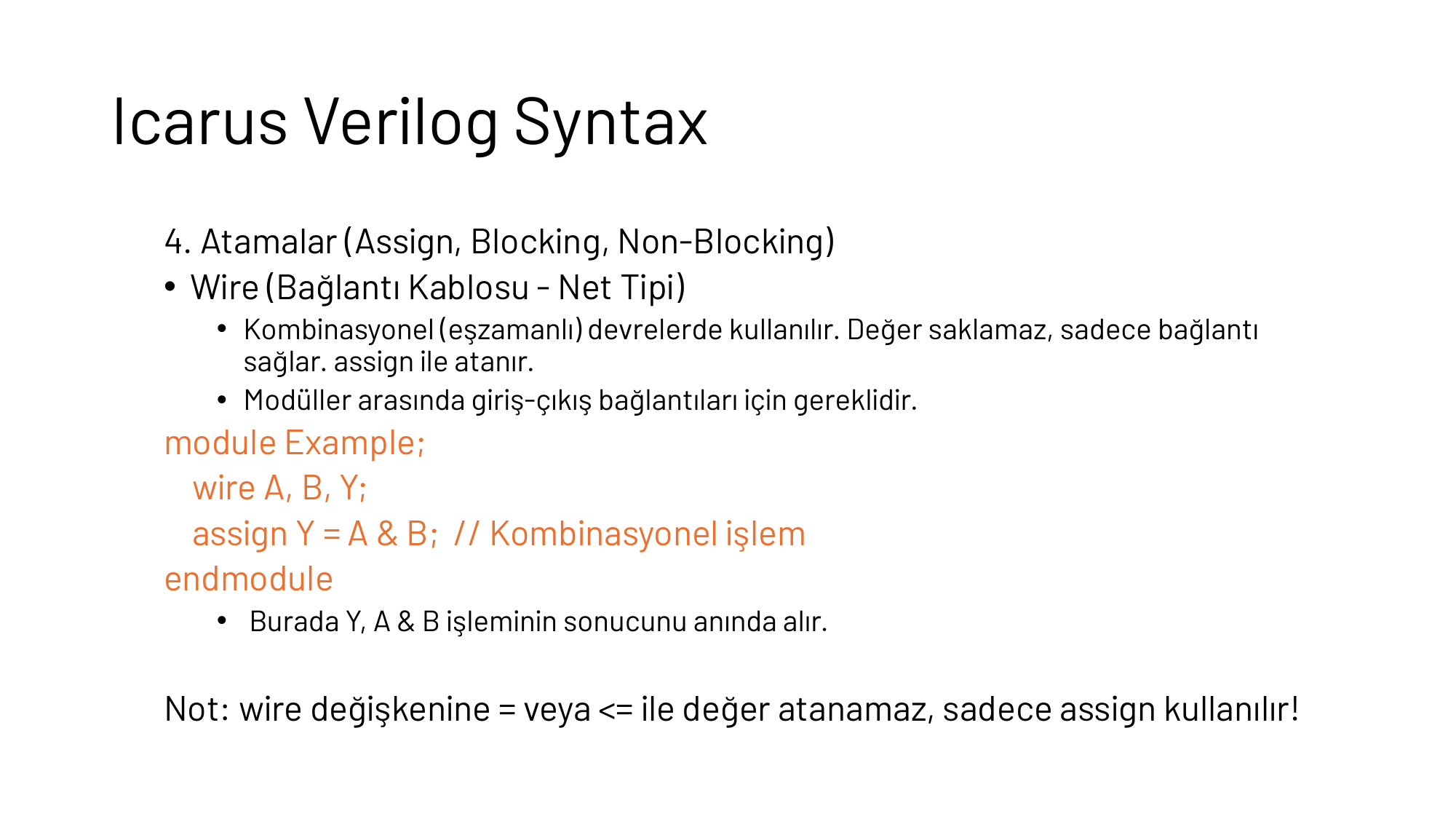

# Icarus Verilog Syntax
4. Atamalar (Assign, Blocking, Non-Blocking)
Wire (Bağlantı Kablosu - Net Tipi)
Kombinasyonel (eşzamanlı) devrelerde kullanılır. Değer saklamaz, sadece bağlantı sağlar. assign ile atanır.
Modüller arasında giriş-çıkış bağlantıları için gereklidir.
module Example;
    wire A, B, Y;
    assign Y = A & B;  // Kombinasyonel işlem
endmodule
 Burada Y, A & B işleminin sonucunu anında alır.

Not: wire değişkenine = veya <= ile değer atanamaz, sadece assign kullanılır!